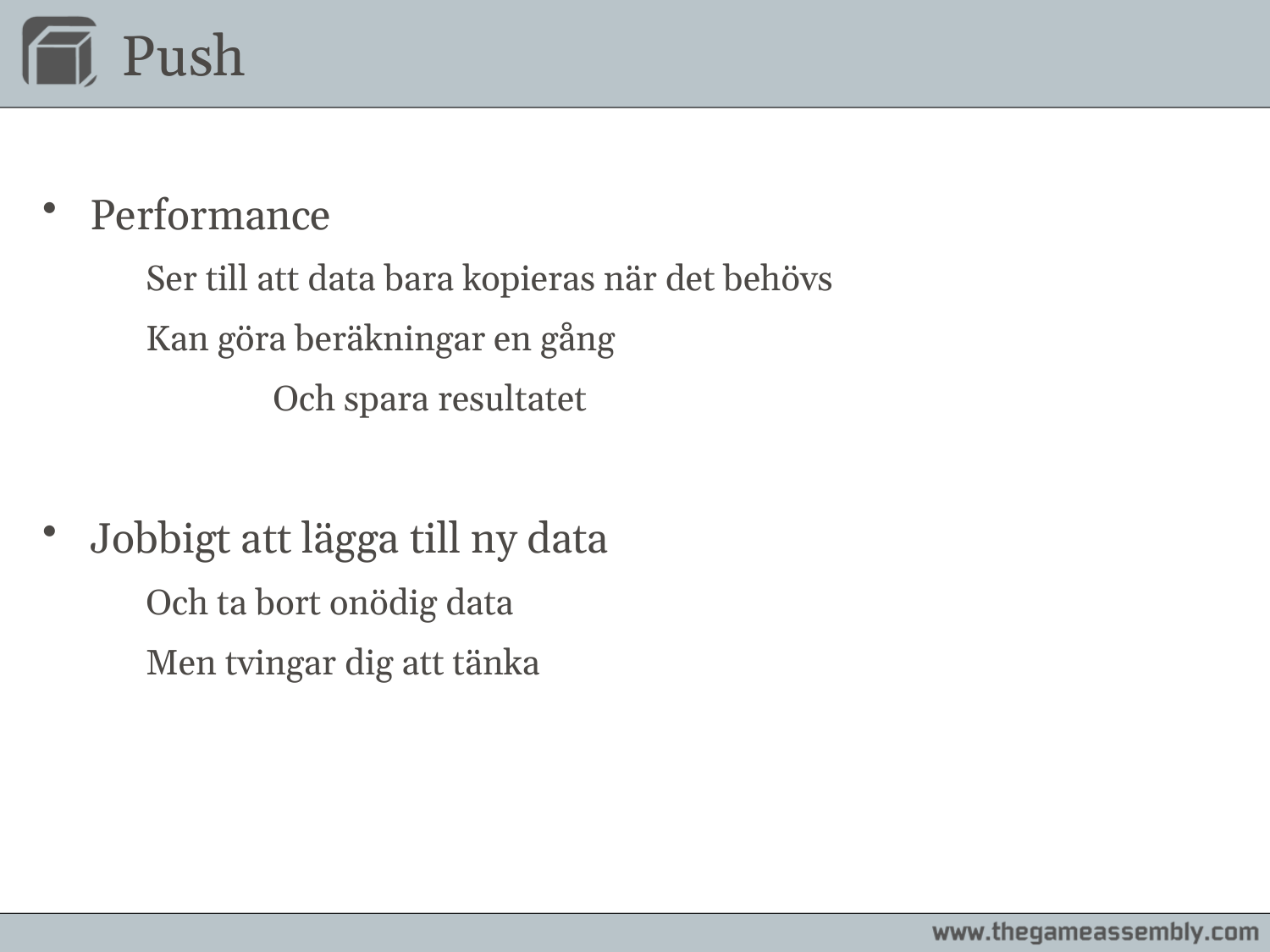

# Push

Performance
	Ser till att data bara kopieras när det behövs
	Kan göra beräkningar en gång
		Och spara resultatet

Jobbigt att lägga till ny data
	Och ta bort onödig data
	Men tvingar dig att tänka